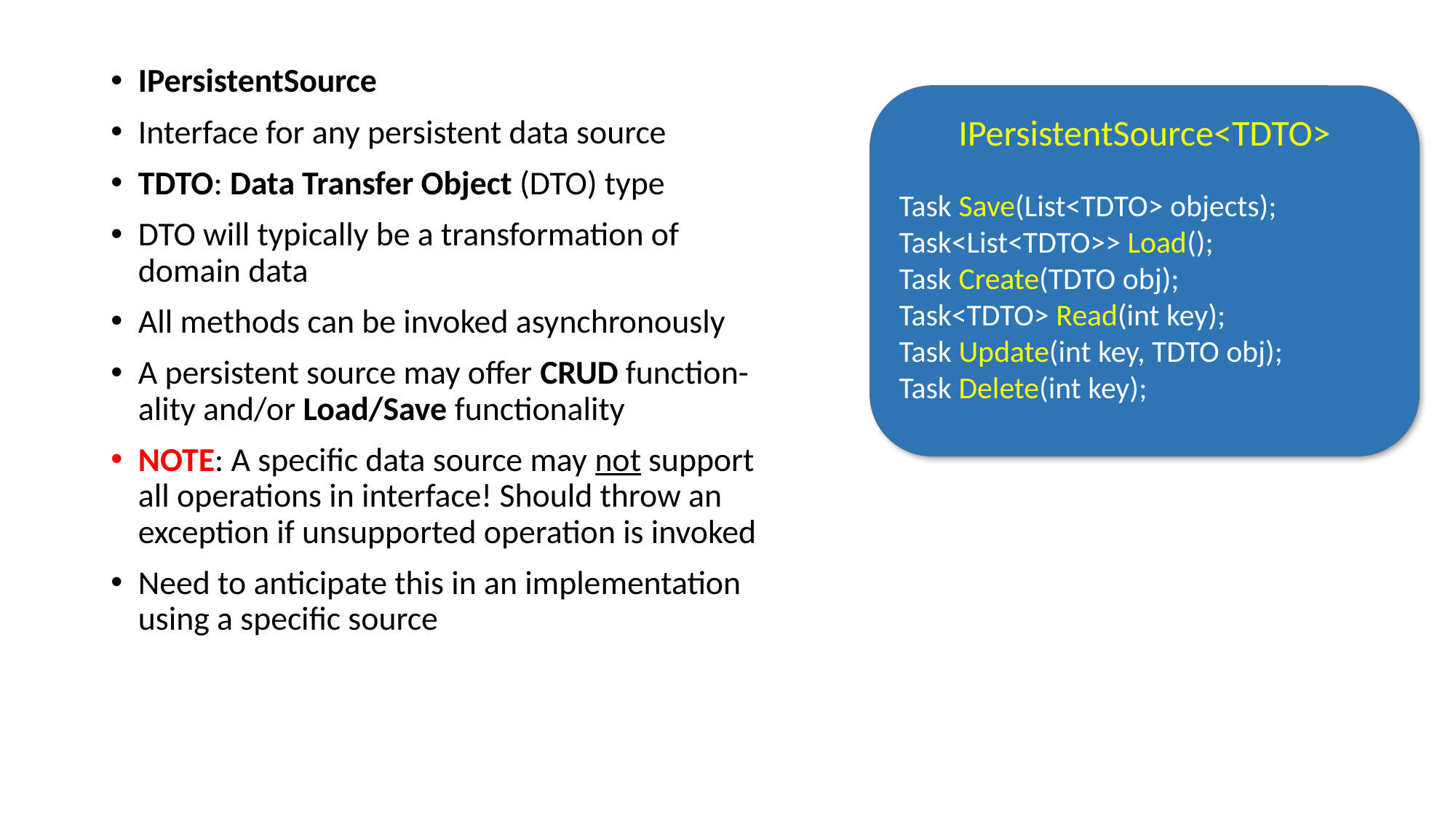

IPersistentSource
Interface for any persistent data source
TDTO: Data Transfer Object (DTO) type
DTO will typically be a transformation of domain data
All methods can be invoked asynchronously
A persistent source may offer CRUD function-ality and/or Load/Save functionality
NOTE: A specific data source may not support all operations in interface! Should throw an exception if unsupported operation is invoked
Need to anticipate this in an implementation using a specific source
IPersistentSource<TDTO>

Task Save(List<TDTO> objects);
Task<List<TDTO>> Load();
Task Create(TDTO obj);
Task<TDTO> Read(int key);
Task Update(int key, TDTO obj);
Task Delete(int key);